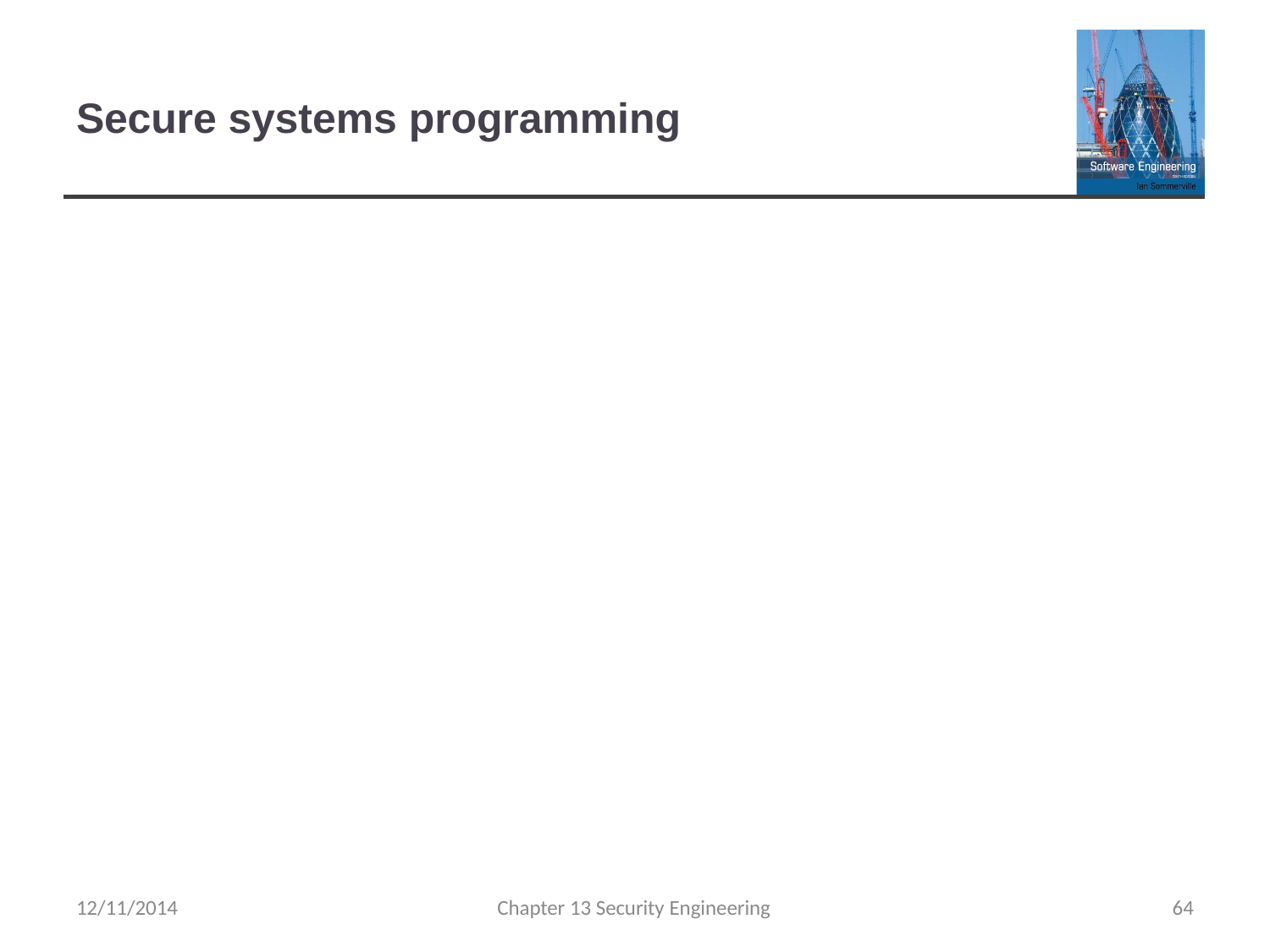

# Secure systems programming
12/11/2014
Chapter 13 Security Engineering
64